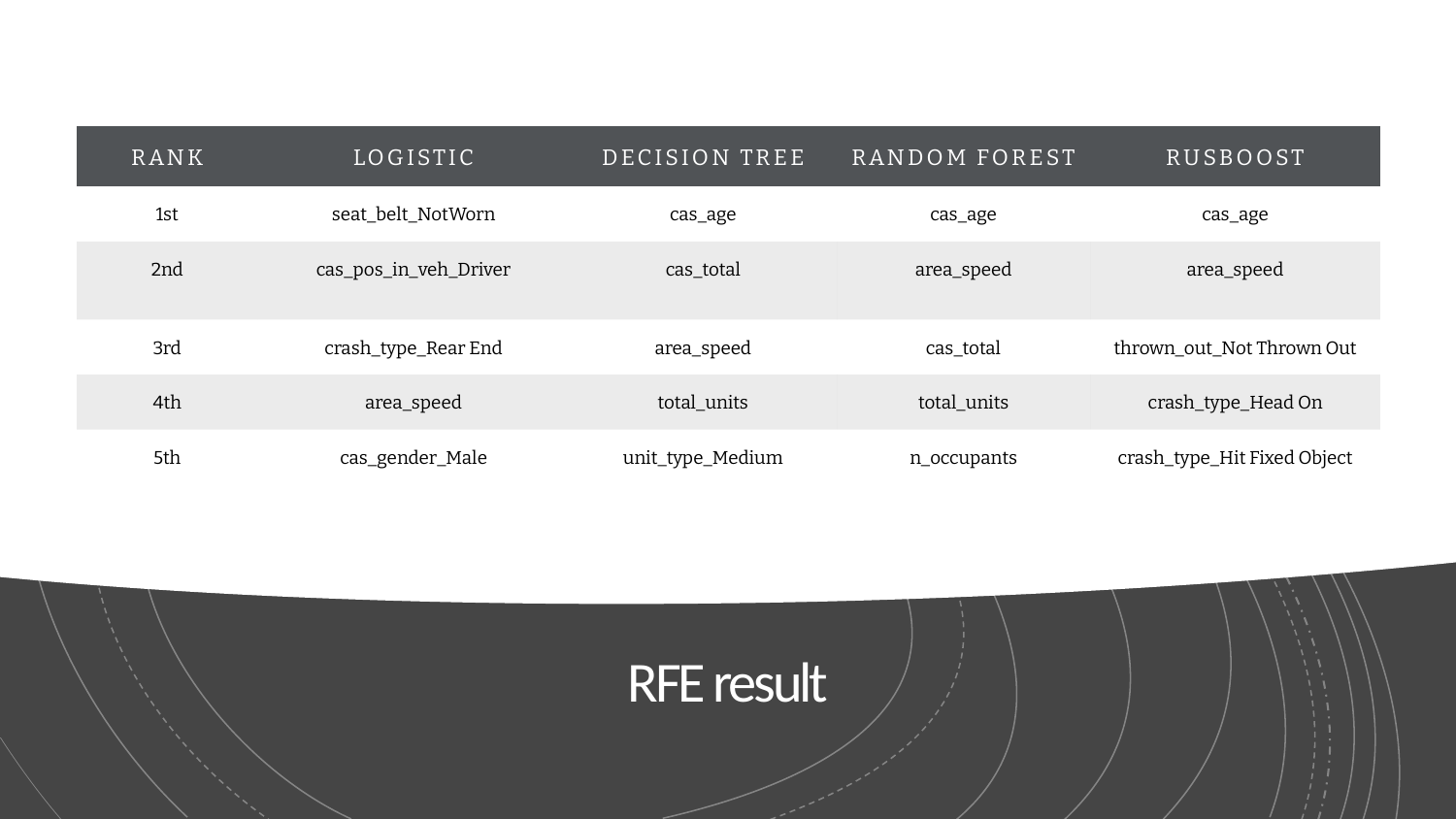

| Rank | Logistic | Decision Tree | Random Forest | RUSBoost |
| --- | --- | --- | --- | --- |
| 1st | seat\_belt\_NotWorn | cas\_age | cas\_age | cas\_age |
| 2nd | cas\_pos\_in\_veh\_Driver | cas\_total | area\_speed | area\_speed |
| 3rd | crash\_type\_Rear End | area\_speed | cas\_total | thrown\_out\_Not Thrown Out |
| 4th | area\_speed | total\_units | total\_units | crash\_type\_Head On |
| 5th | cas\_gender\_Male | unit\_type\_Medium | n\_occupants | crash\_type\_Hit Fixed Object |

# RFE result